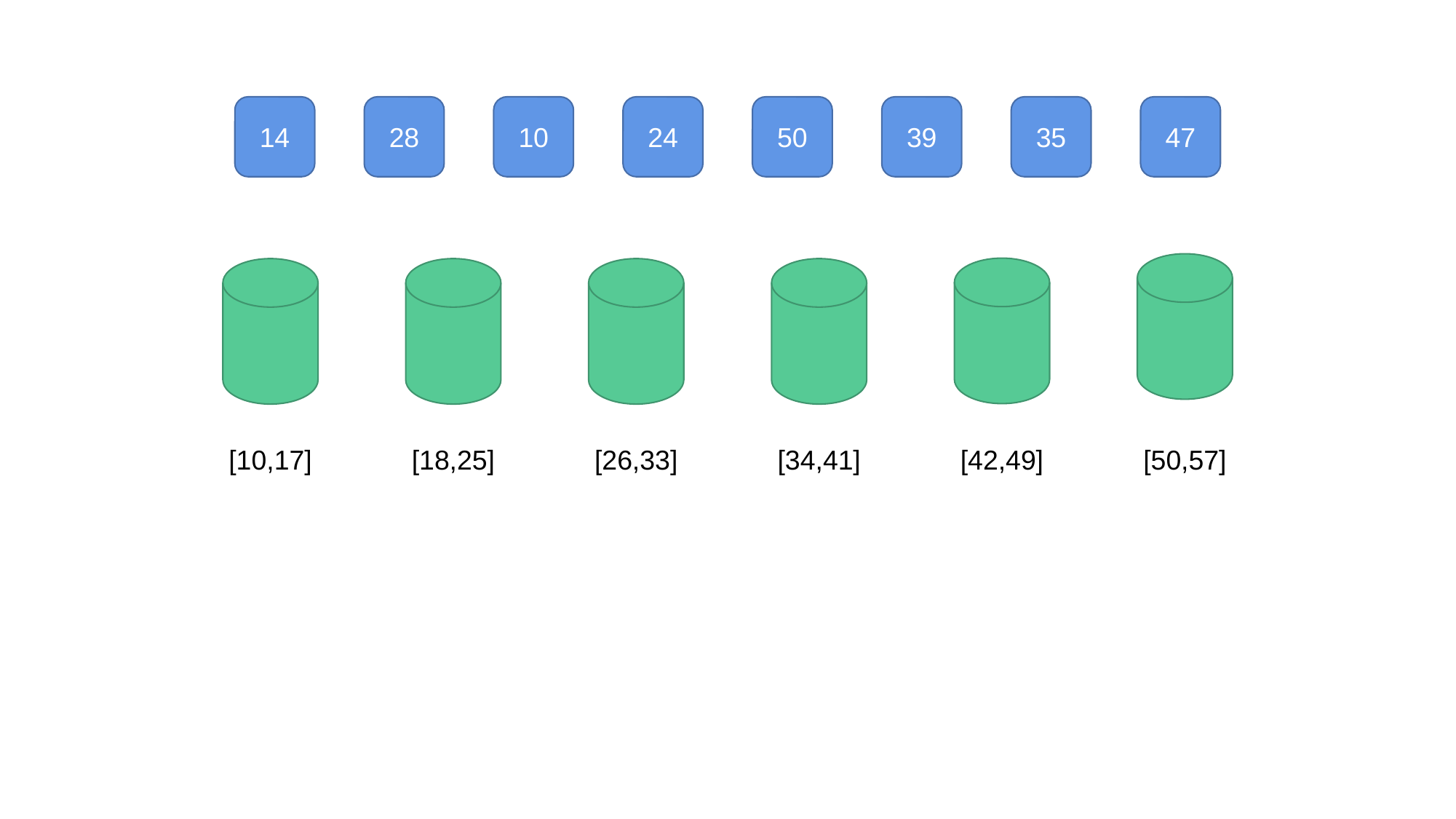

14
28
10
24
50
39
35
47

[10,17]
[18,25]
[26,33]
[34,41]
[42,49]
[50,57]